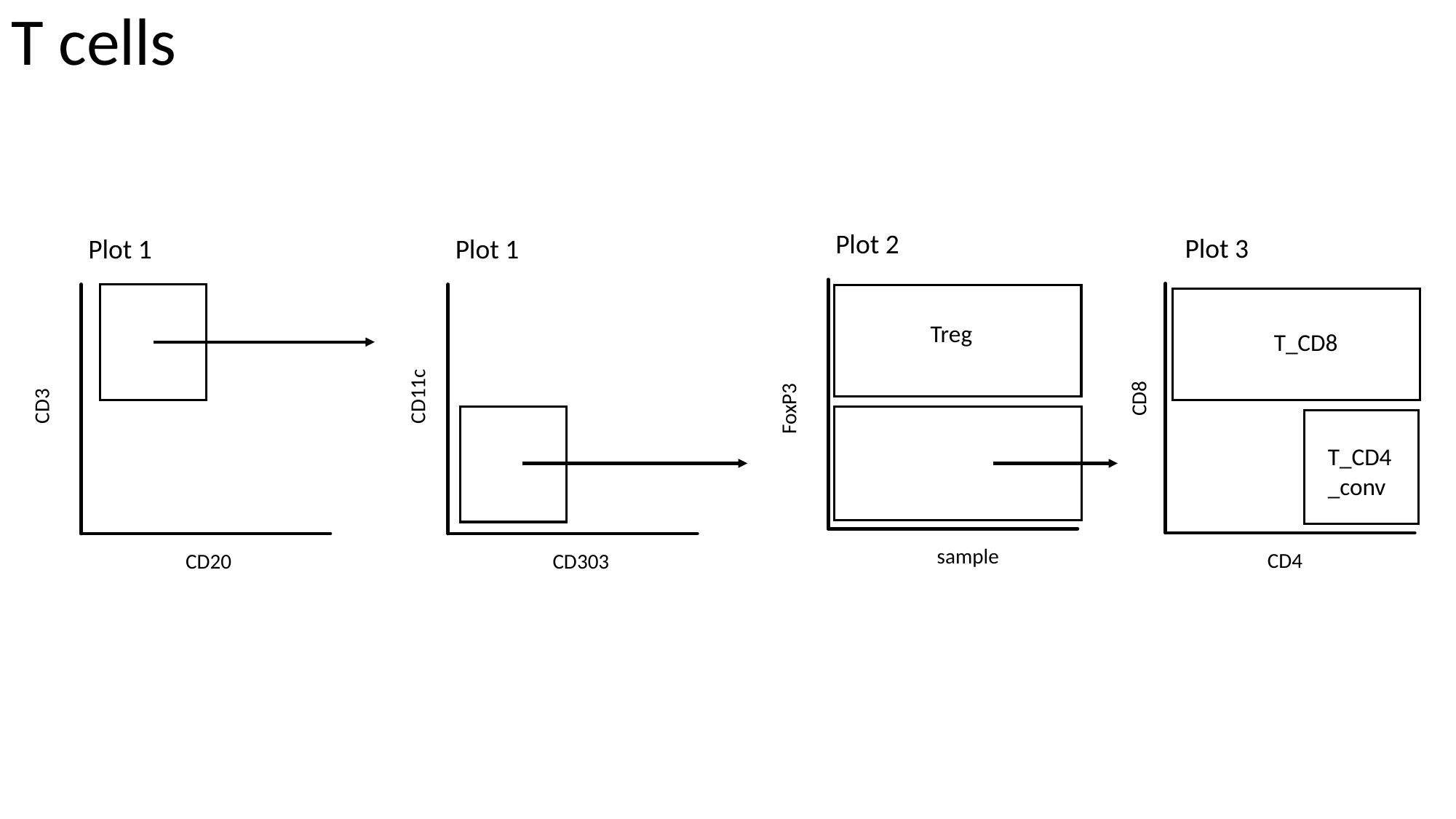

# T cells
Plot 2

Treg
FoxP3

sample
Plot 3

CD8

CD4
Plot 1

CD3
CD20
Plot 1
CD11c

CD303
T_CD8
T_CD4_conv